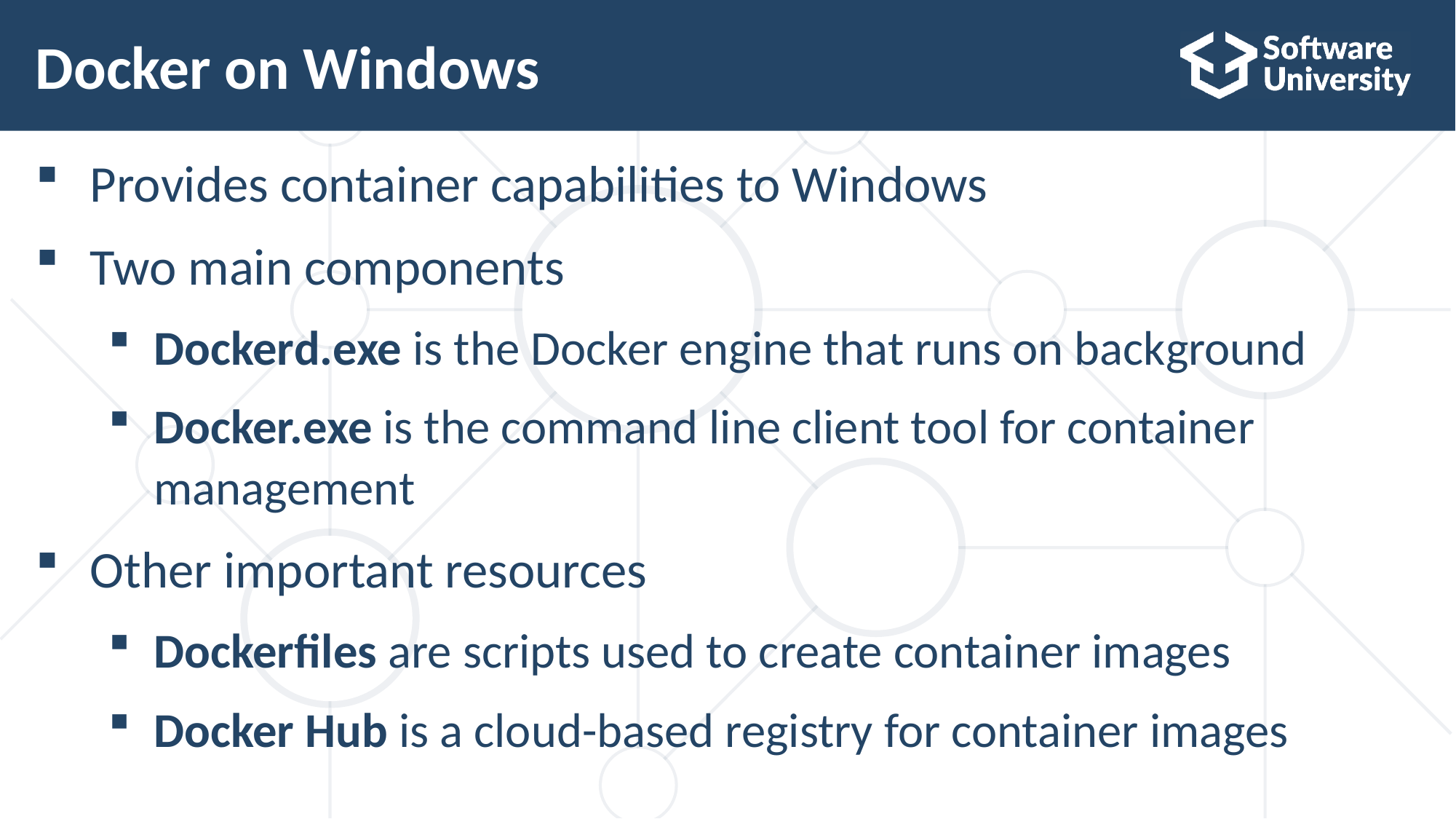

# Docker on Windows
Provides container capabilities to Windows
Two main components
Dockerd.exe is the Docker engine that runs on background
Docker.exe is the command line client tool for container management
Other important resources
Dockerfiles are scripts used to create container images
Docker Hub is a cloud-based registry for container images